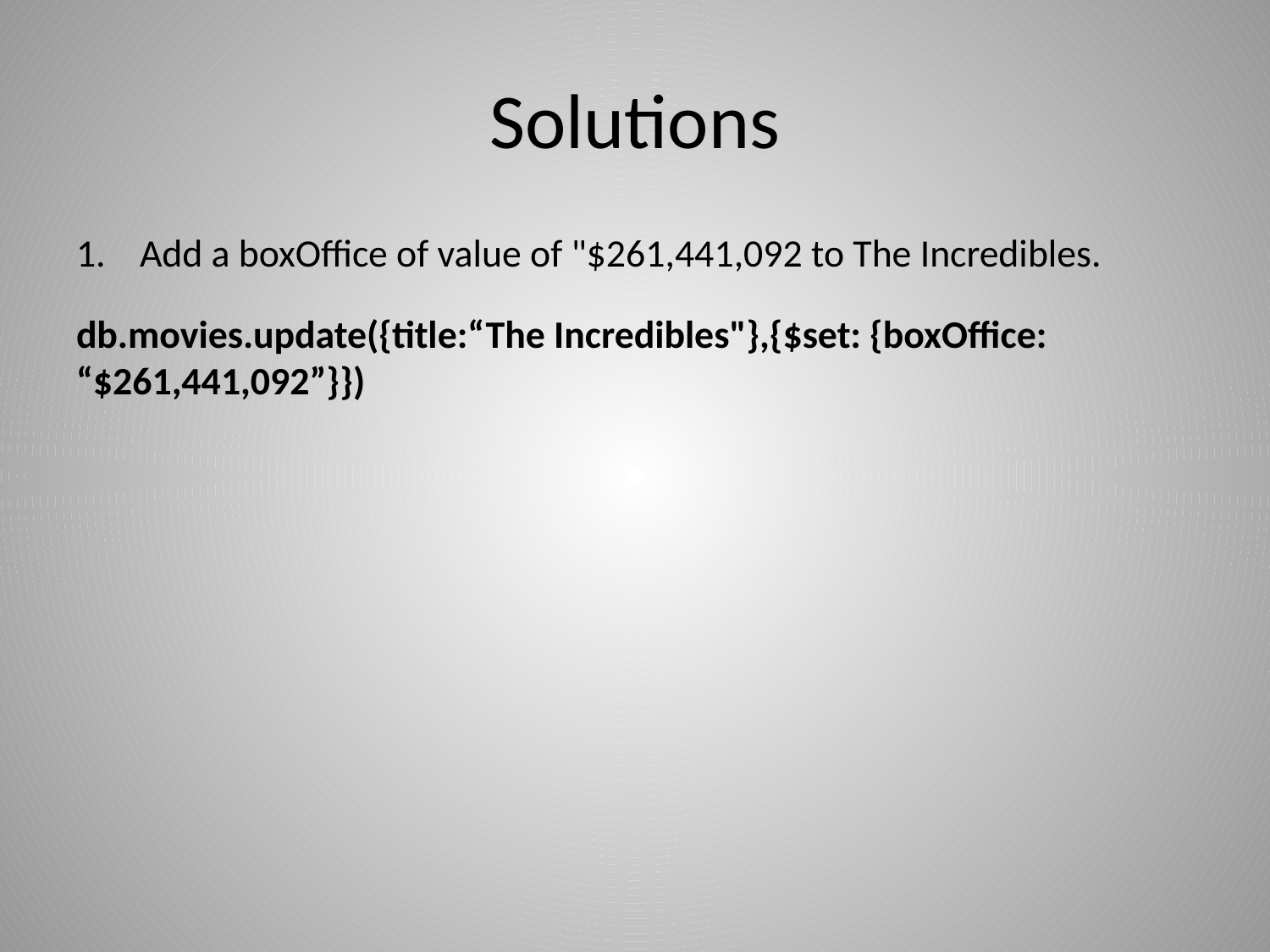

# Solutions
Add a boxOffice of value of "$261,441,092 to The Incredibles.

db.movies.update({title:“The Incredibles"},{$set: {boxOffice: “$261,441,092”}})